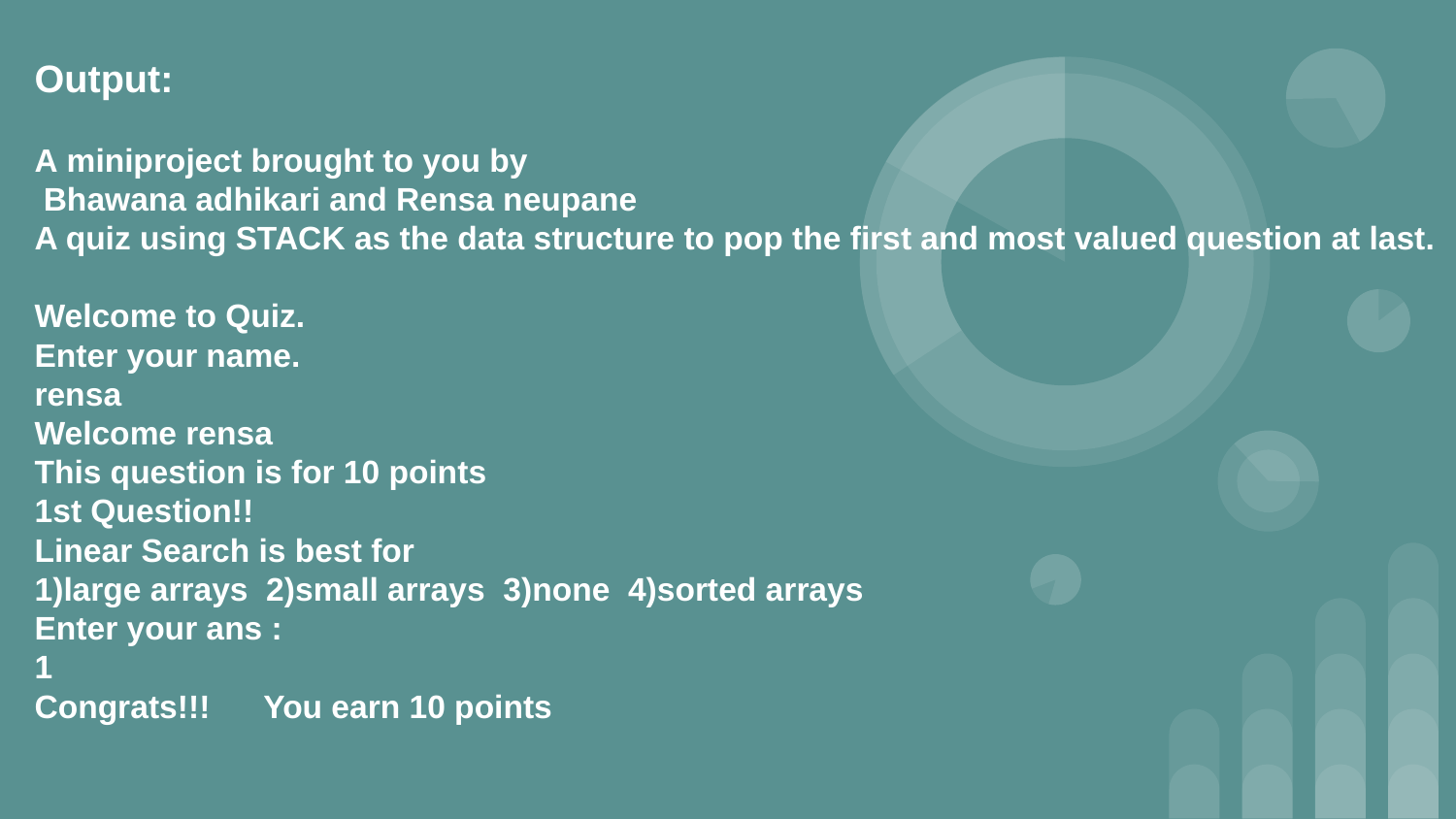

# Output:

A miniproject brought to you by
 Bhawana adhikari and Rensa neupane
A quiz using STACK as the data structure to pop the first and most valued question at last.

Welcome to Quiz.
Enter your name.
rensa
Welcome rensa
This question is for 10 points
1st Question!!
Linear Search is best for
1)large arrays  2)small arrays  3)none  4)sorted arrays
Enter your ans :
1
Congrats!!!      You earn 10 points